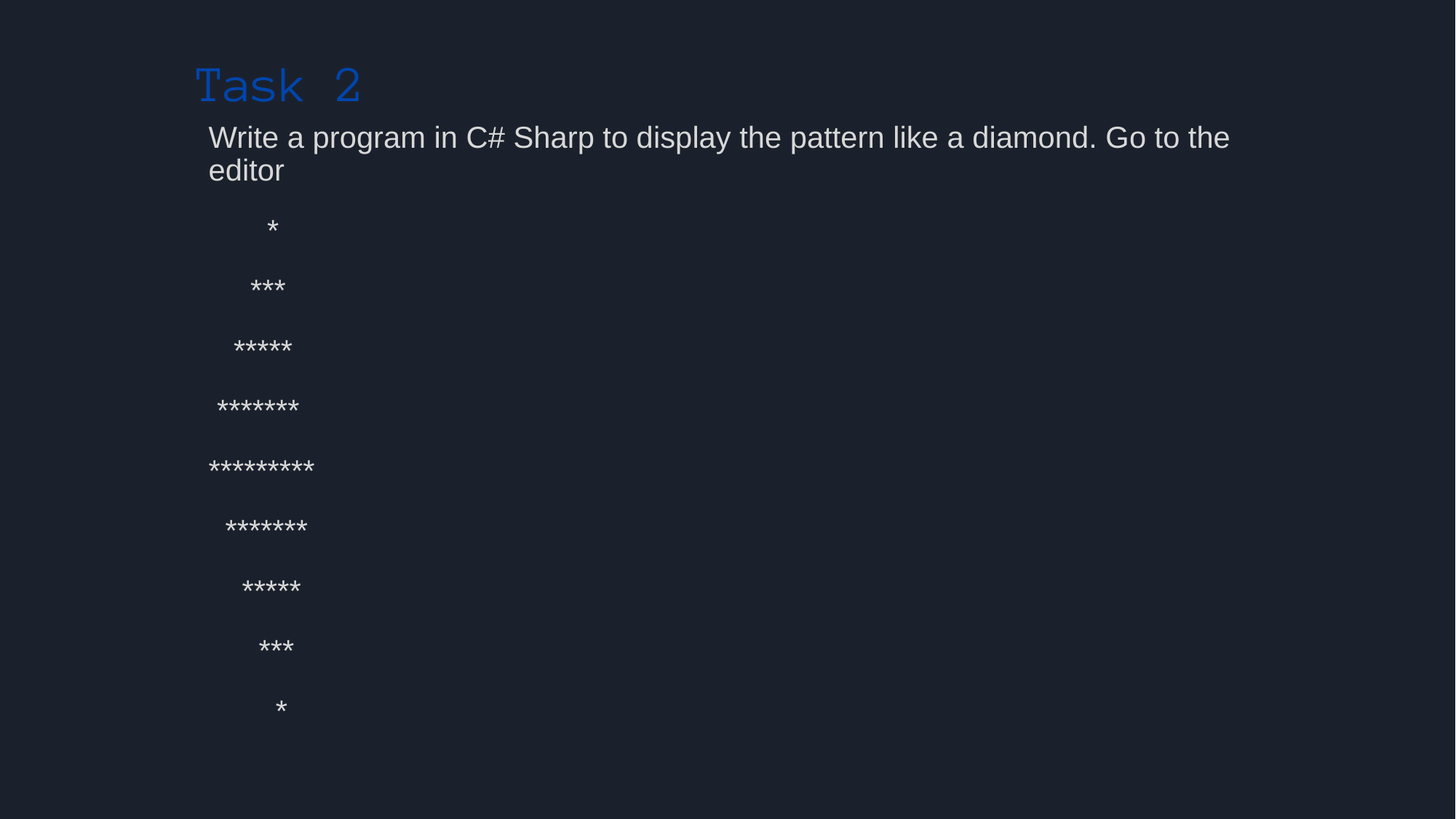

# Task 2
Write a program in C# Sharp to display the pattern like a diamond. Go to the editor
       *
     ***
   *****
 *******
*********
  *******
    *****
      ***
        *